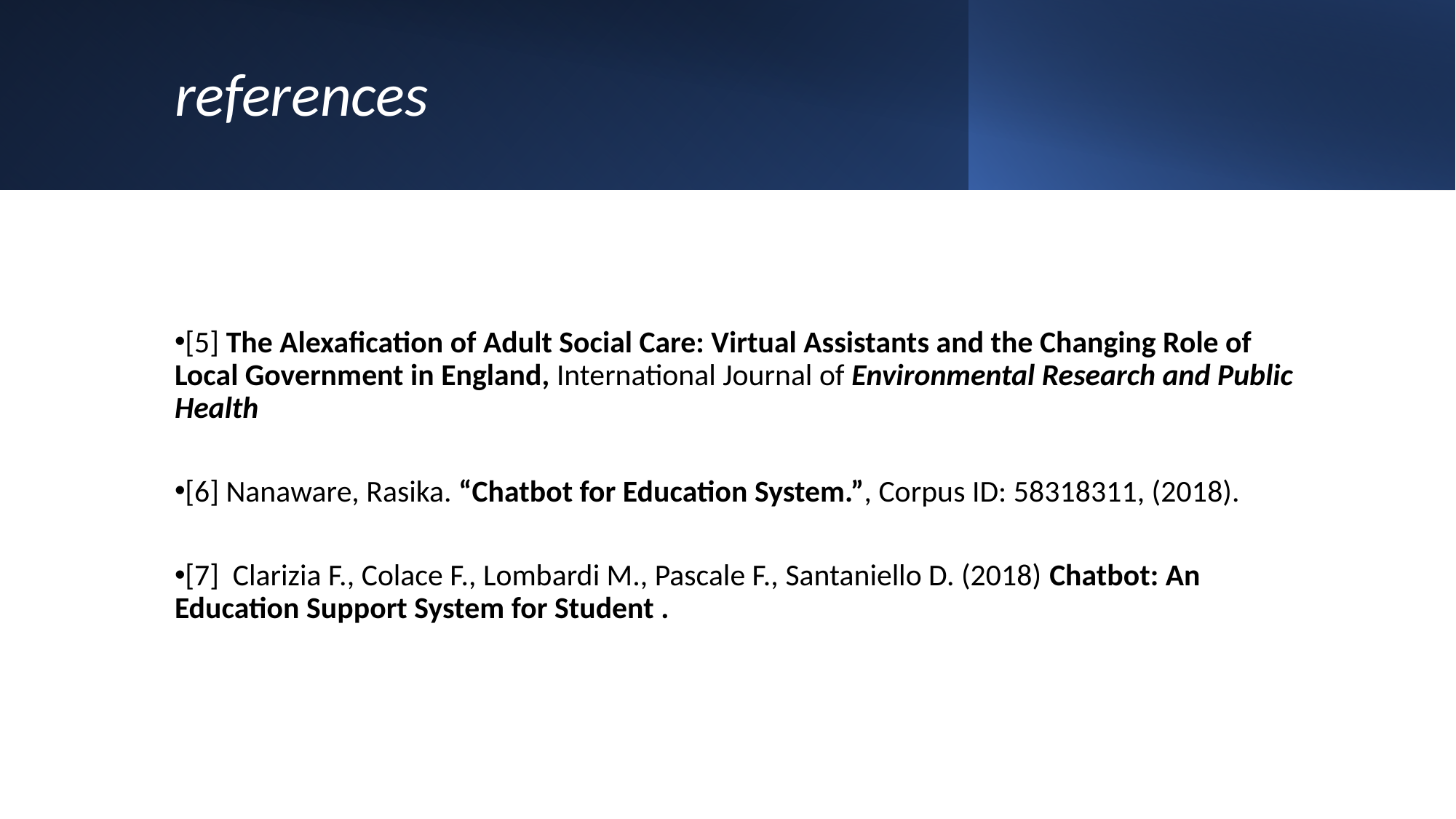

# references
[5] The Alexafication of Adult Social Care: Virtual Assistants and the Changing Role of Local Government in England, International Journal of Environmental Research and Public Health

[6] Nanaware, Rasika. “Chatbot for Education System.”, Corpus ID: 58318311, (2018).

[7]  Clarizia F., Colace F., Lombardi M., Pascale F., Santaniello D. (2018) Chatbot: An Education Support System for Student .